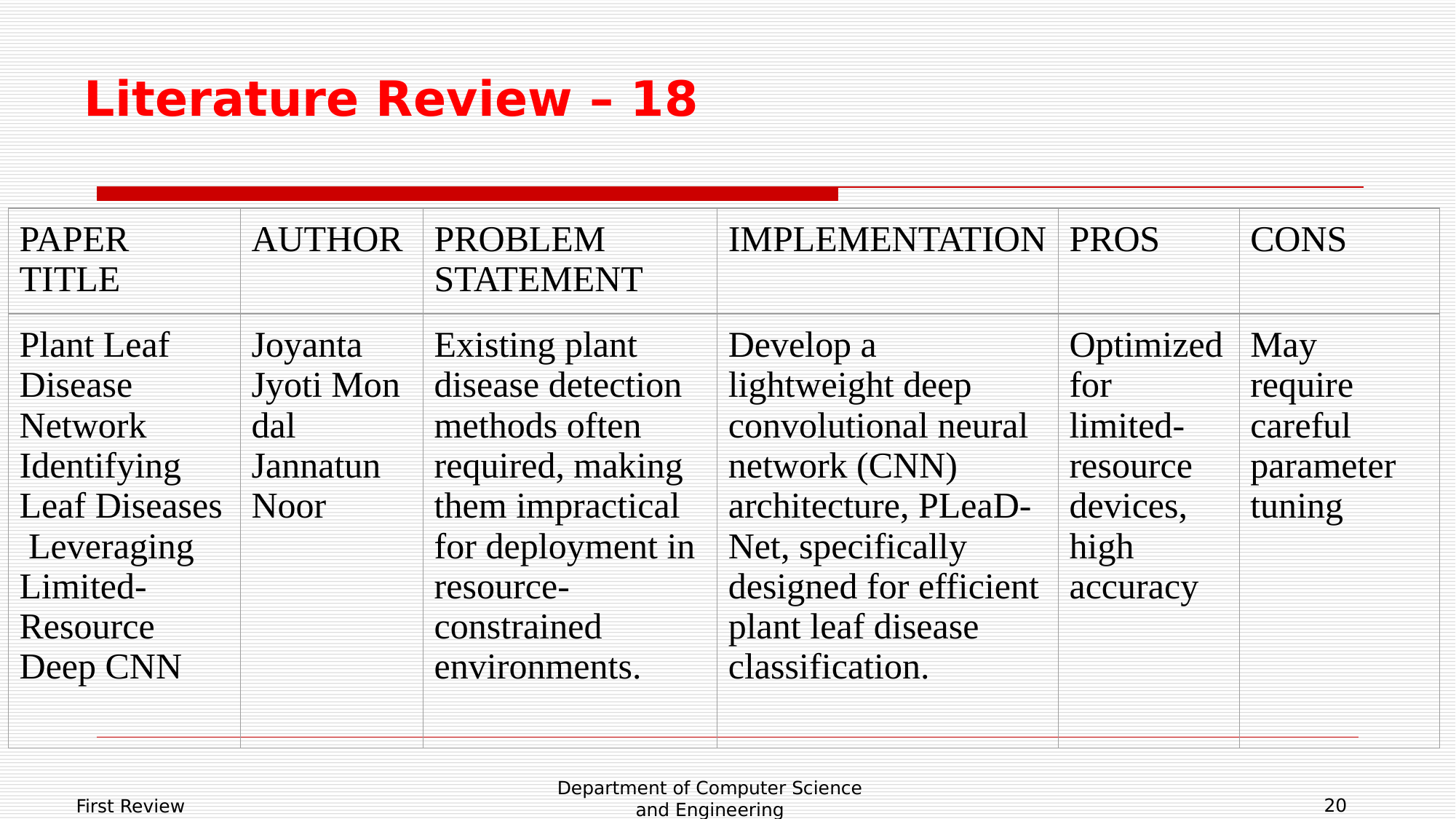

# Literature Review – 18
| PAPER TITLE | AUTHOR | PROBLEM STATEMENT | IMPLEMENTATION | PROS | CONS |
| --- | --- | --- | --- | --- | --- |
| Plant Leaf Disease Network Identifying Leaf Diseases Leveraging Limited-Resource Deep CNN | Joyanta Jyoti Mondal Jannatun Noor | Existing plant disease detection methods often required, making them impractical for deployment in resource-constrained environments. | Develop a lightweight deep convolutional neural network (CNN) architecture, PLeaD-Net, specifically designed for efficient plant leaf disease classification. | Optimized for limited-resource devices, high accuracy | May require careful parameter tuning |
Department of Computer Science and Engineering
First Review
20